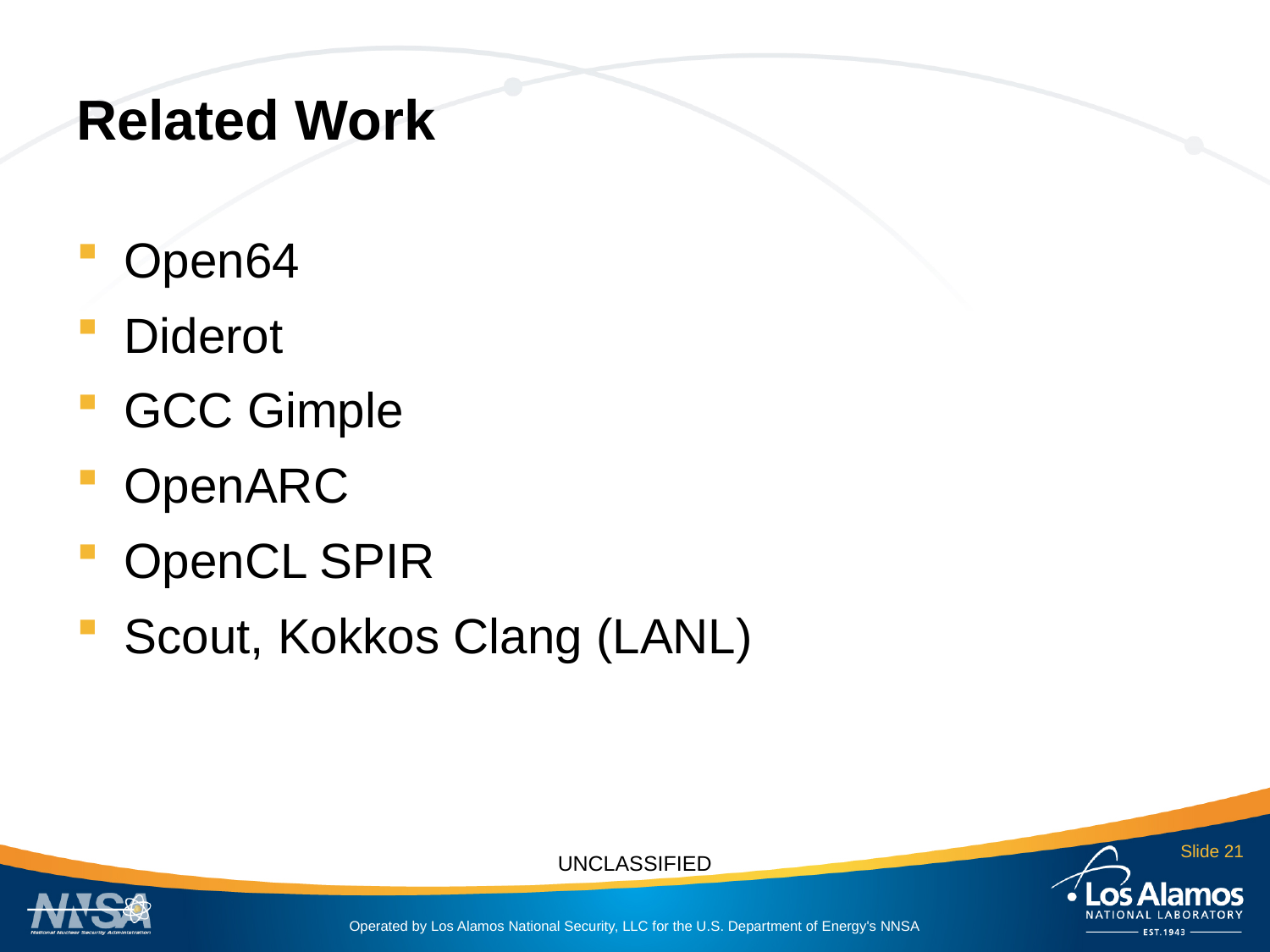

# Related Work
Open64
Diderot
GCC Gimple
OpenARC
OpenCL SPIR
Scout, Kokkos Clang (LANL)
Slide 21